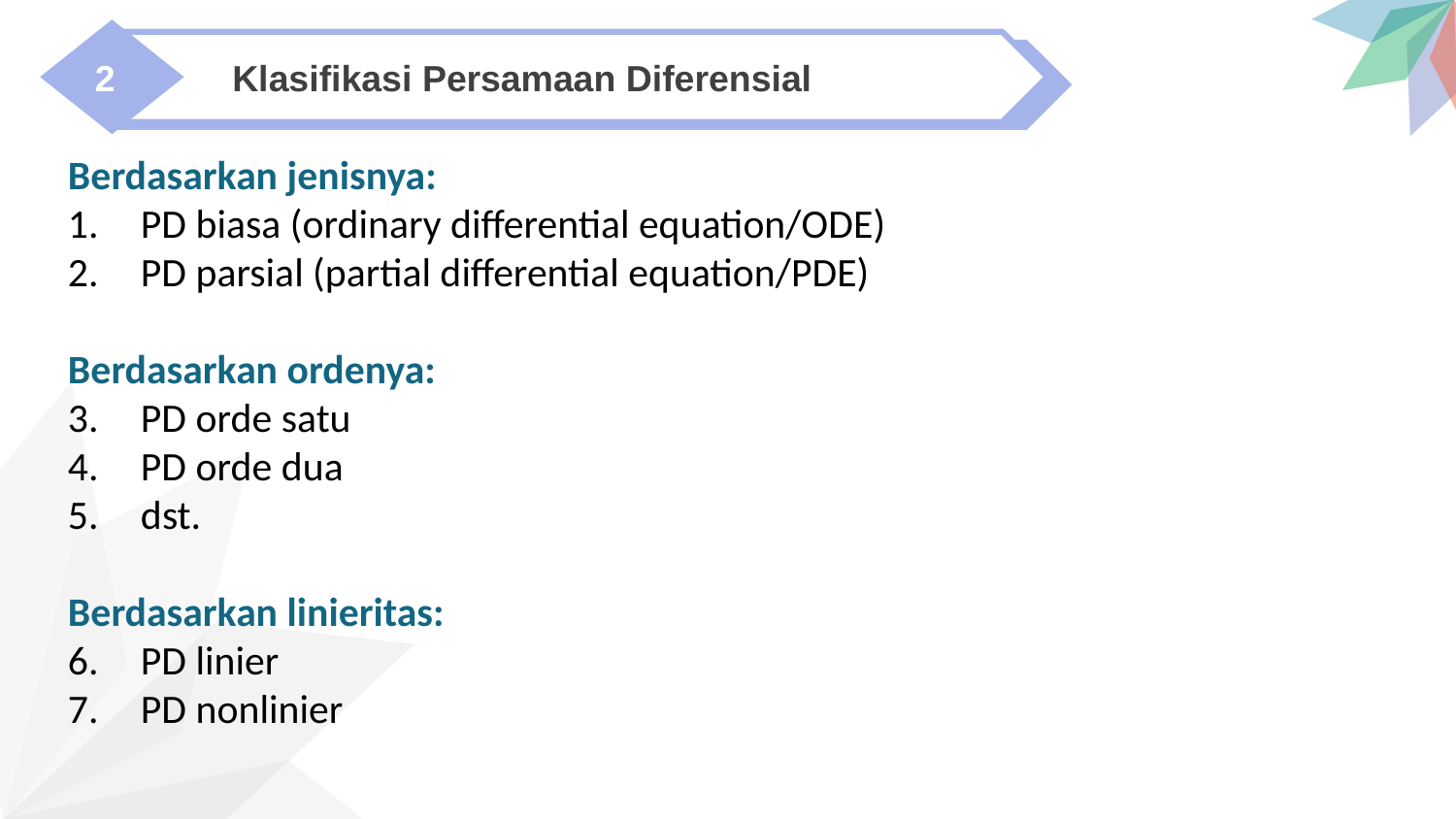

2
Klasifikasi Persamaan Diferensial
Berdasarkan jenisnya:
PD biasa (ordinary differential equation/ODE)
PD parsial (partial differential equation/PDE)

Berdasarkan ordenya:
PD orde satu
PD orde dua
dst.

Berdasarkan linieritas:
PD linier
PD nonlinier